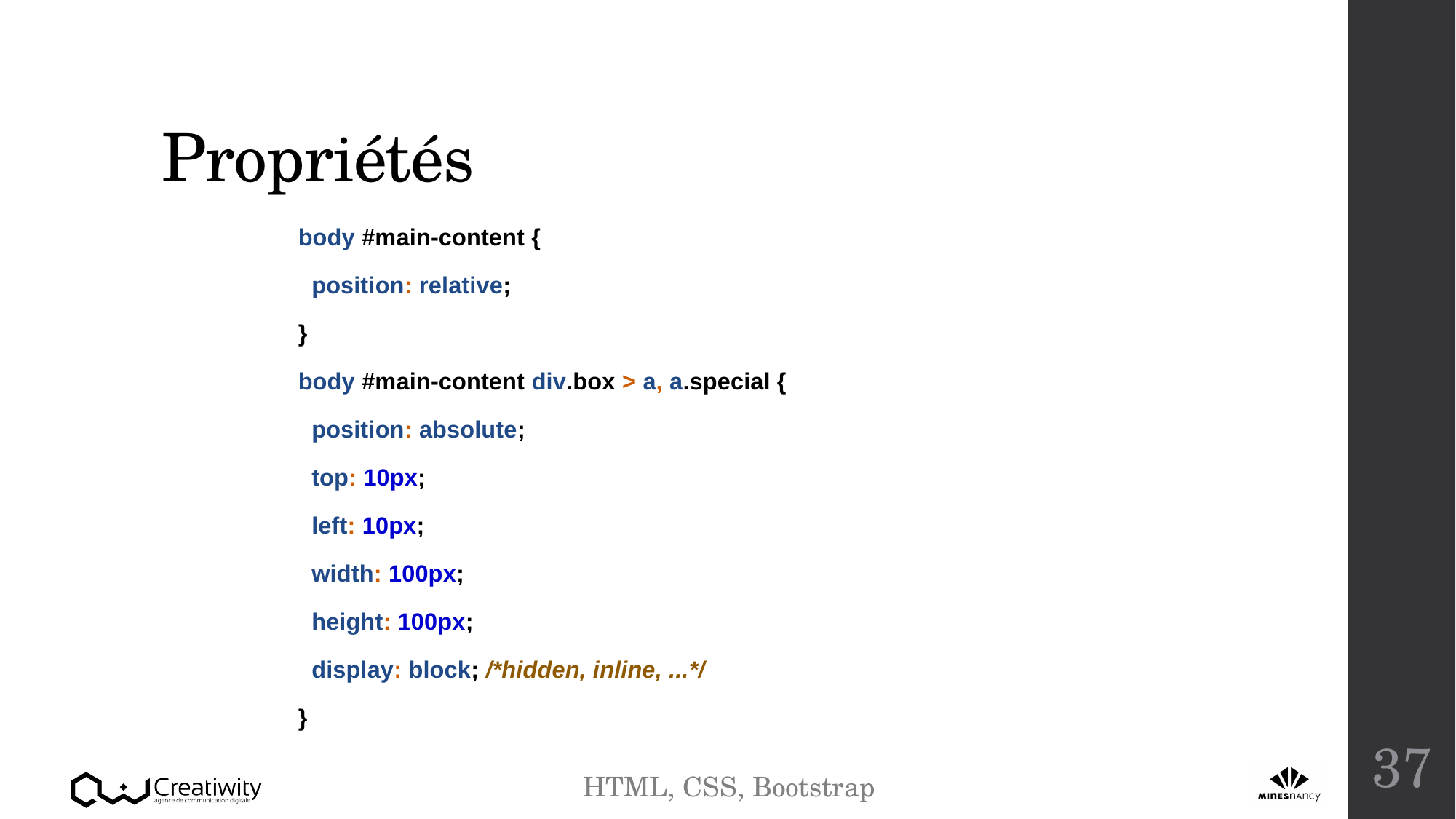

# Propriétés
body #main-content {
  position: relative;
}
body #main-content div.box > a, a.special {
  position: absolute;
  top: 10px;
  left: 10px;
  width: 100px;
  height: 100px;
  display: block; /*hidden, inline, ...*/
}
37